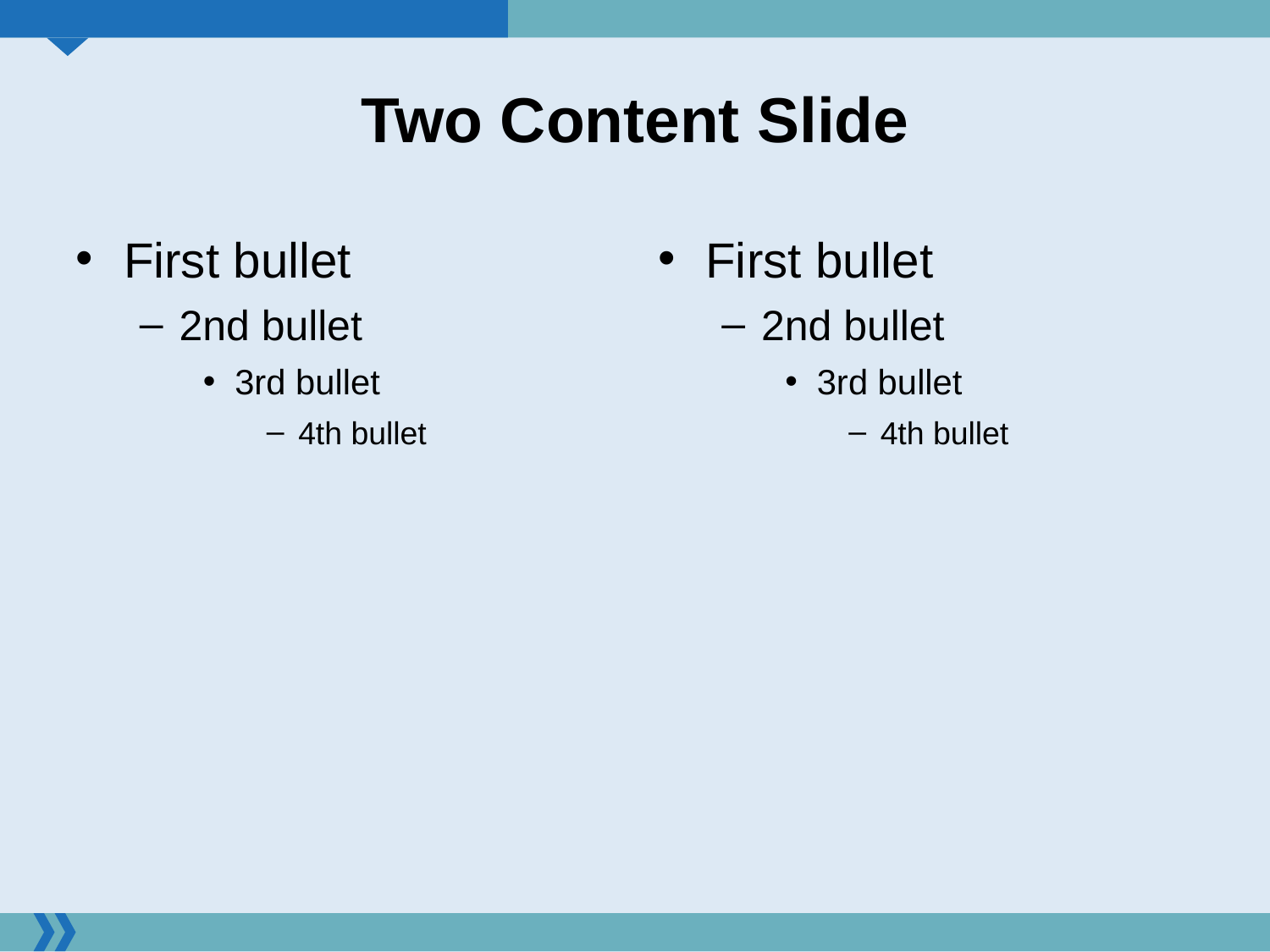

# Two Content Slide
First bullet
2nd bullet
3rd bullet
4th bullet
First bullet
2nd bullet
3rd bullet
4th bullet